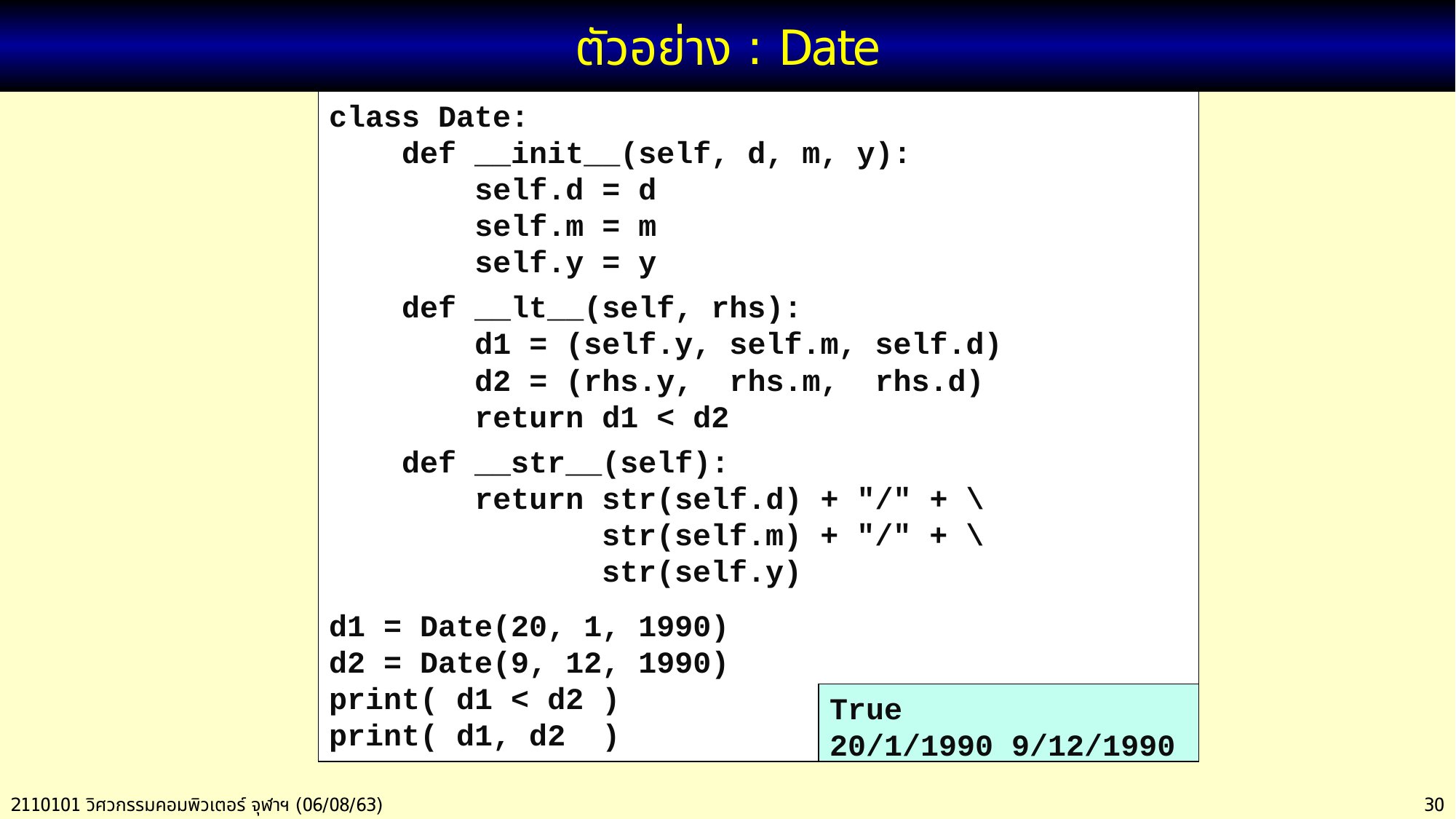

# ตัวอย่าง : Date
class Date:
    def __init__(self, d, m, y):
        self.d = d
        self.m = m
        self.y = y
    def __lt__(self, rhs):
        d1 = (self.y, self.m, self.d)
        d2 = (rhs.y,  rhs.m,  rhs.d)
        return d1 < d2
    def __str__(self):
        return str(self.d) + "/" + \
               str(self.m) + "/" + \
               str(self.y)
d1 = Date(20, 1, 1990)
d2 = Date(9, 12, 1990)
print( d1 < d2 )
print( d1, d2  )
True
20/1/1990 9/12/1990